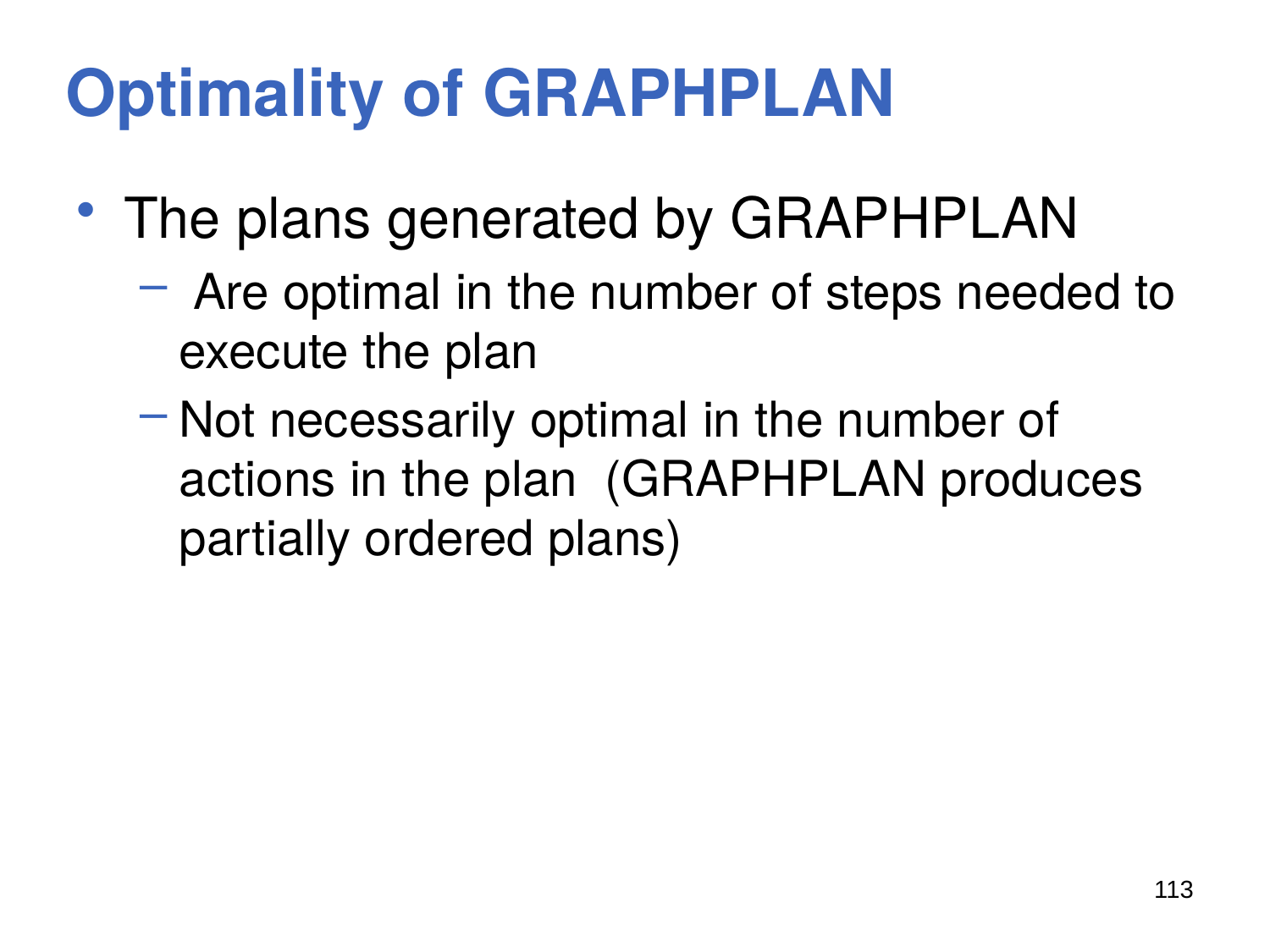

# Optimality of GraphPlan
The plans generated by GraphPlan
 Are optimal in the number of steps needed to execute the plan
Not necessarily optimal in the number of actions in the plan  (GraphPlan produces partially ordered plans)
113